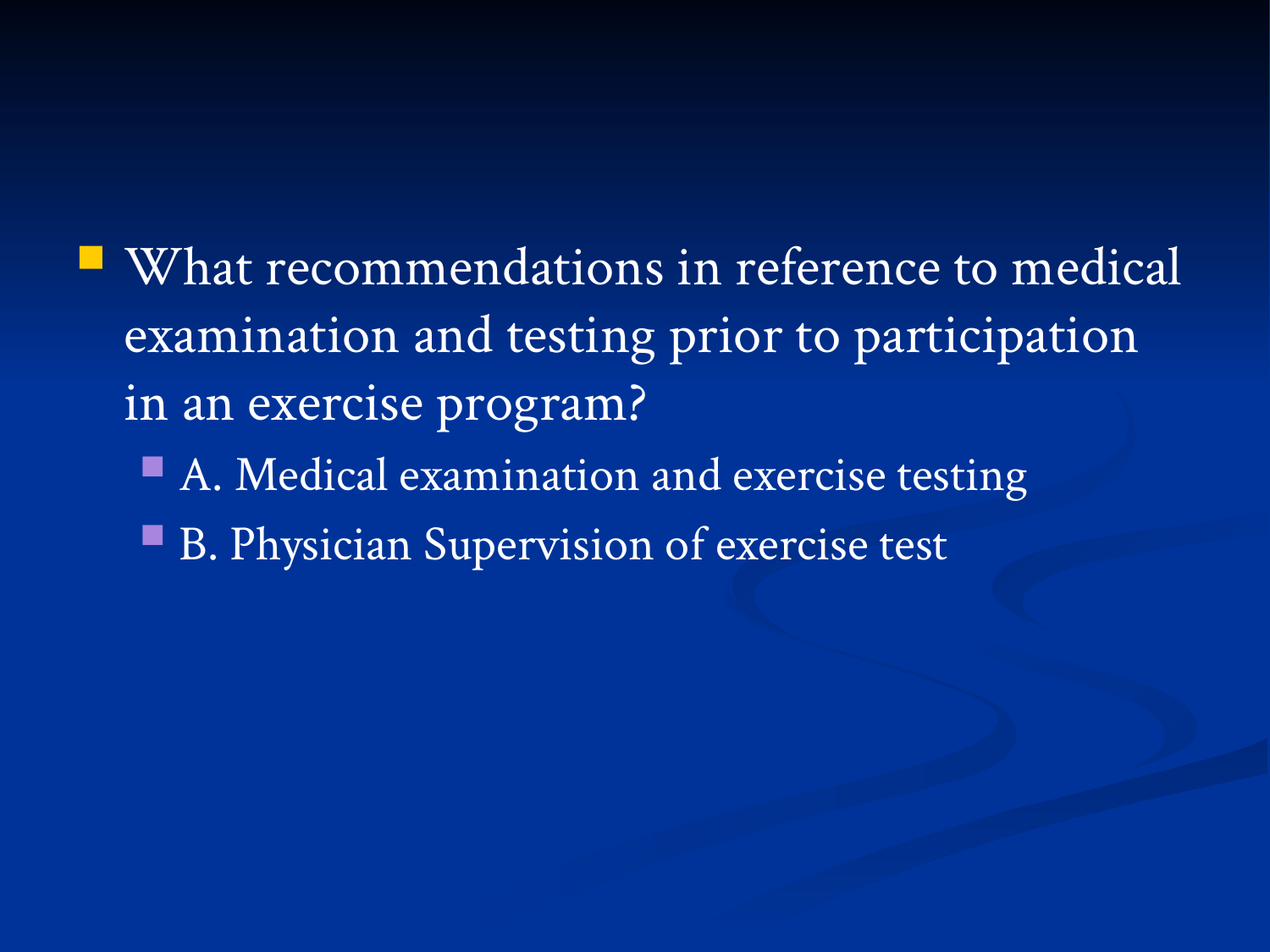

#
What recommendations in reference to medical examination and testing prior to participation in an exercise program?
A. Medical examination and exercise testing
B. Physician Supervision of exercise test